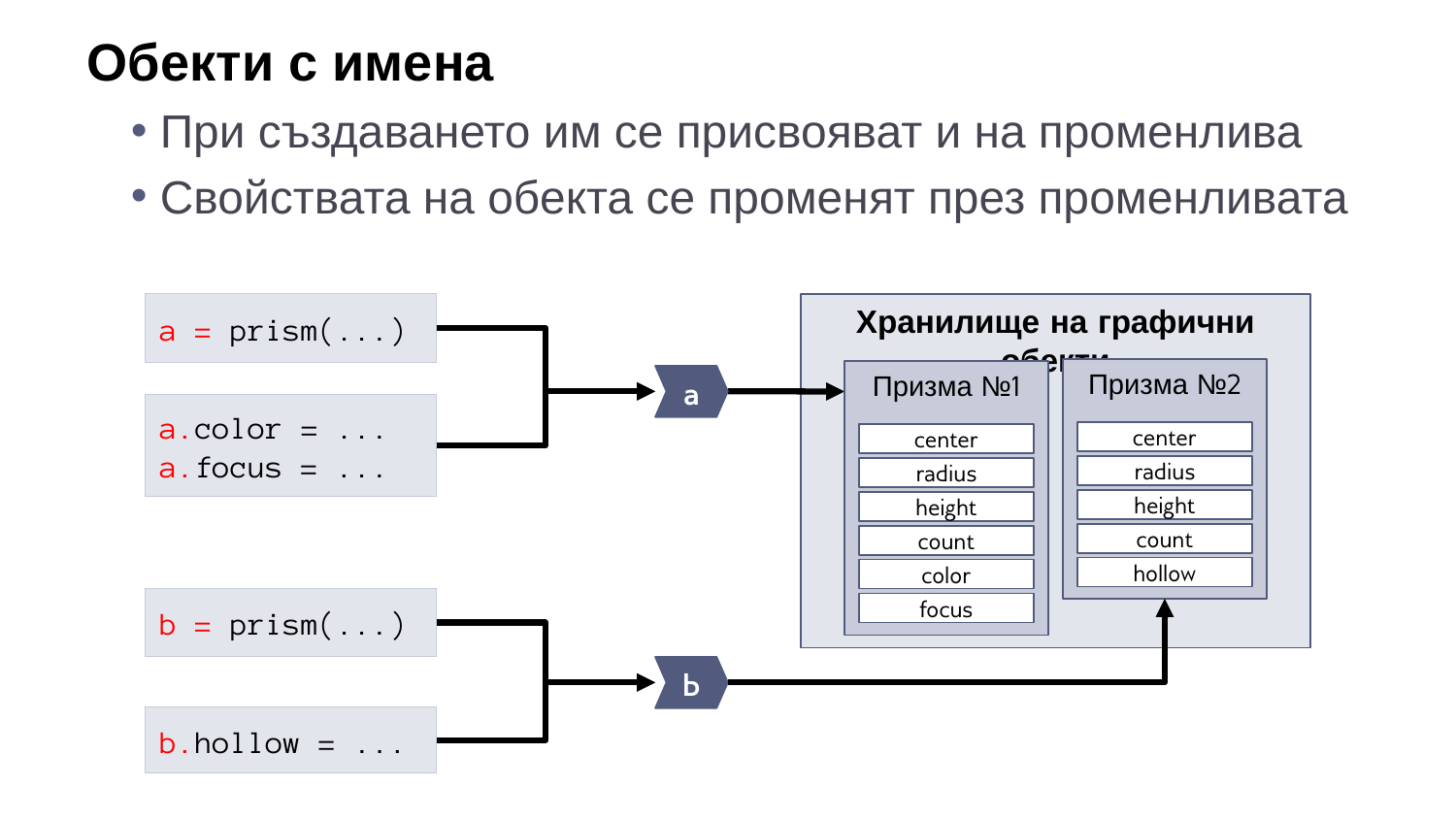

Обекти с имена
При създаването им се присвояват и на променлива
Свойствата на обекта се променят през променливата
a = prism(...)
Хранилище на графични обекти
Призма №2
Призма №1
a
a.color = ...
a.focus = ...
center
center
radius
radius
height
height
count
count
hollow
color
b = prism(...)
focus
b
b.hollow = ...